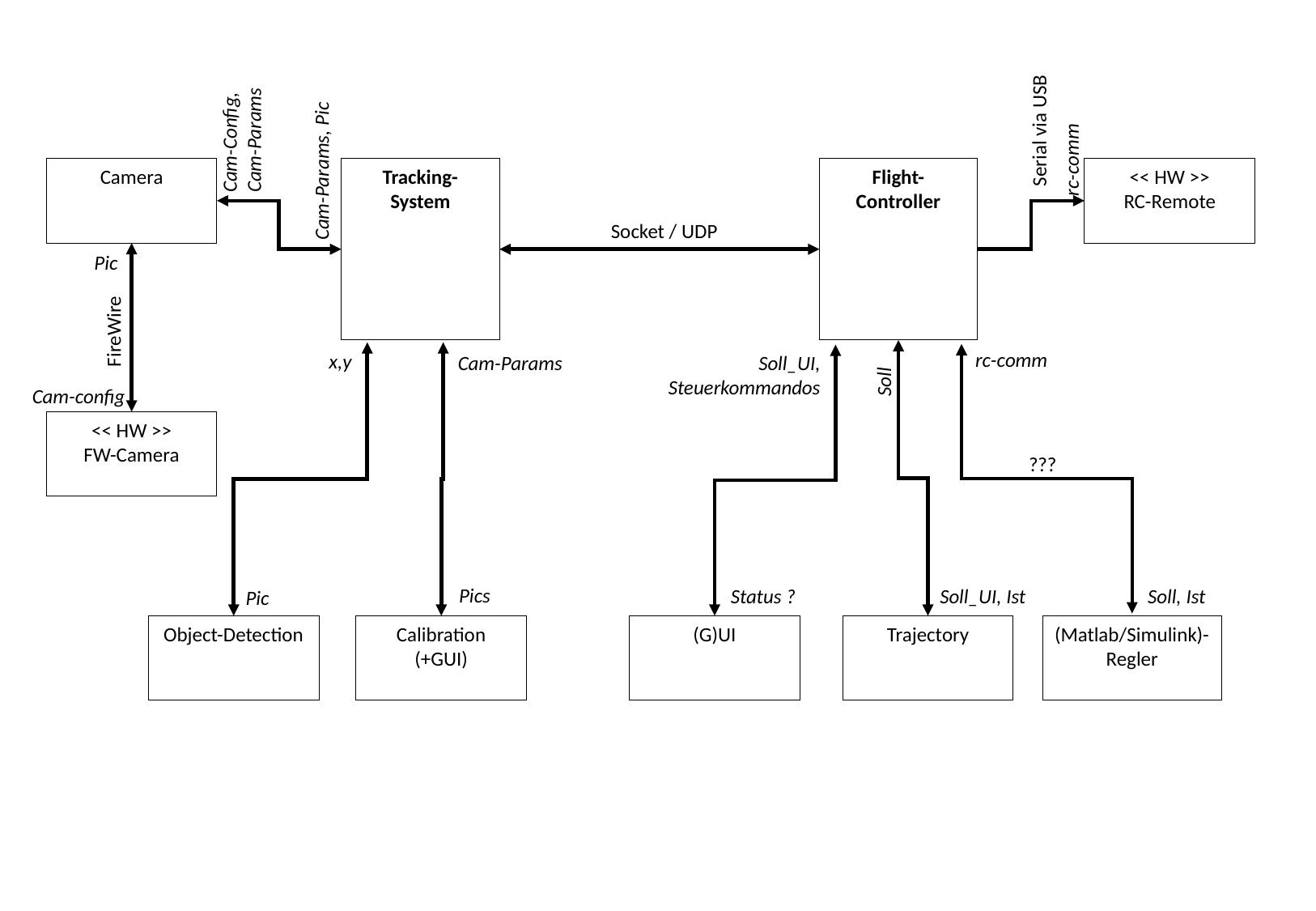

Cam-Config, Cam-Params
Serial via USB
rc-comm
Cam-Params, Pic
<< HW >>
RC-Remote

Camera

Tracking-System

Flight-Controller

Socket / UDP
Pic
FireWire
rc-comm
x,y
Cam-Params
Soll_UI, Steuerkommandos
Soll
Cam-config
<< HW >>
FW-Camera

???
Pics
Status ?
Soll_UI, Ist
Soll, Ist
Pic
(G)UI

Trajectory

(Matlab/Simulink)-Regler

Object-Detection

Calibration
(+GUI)